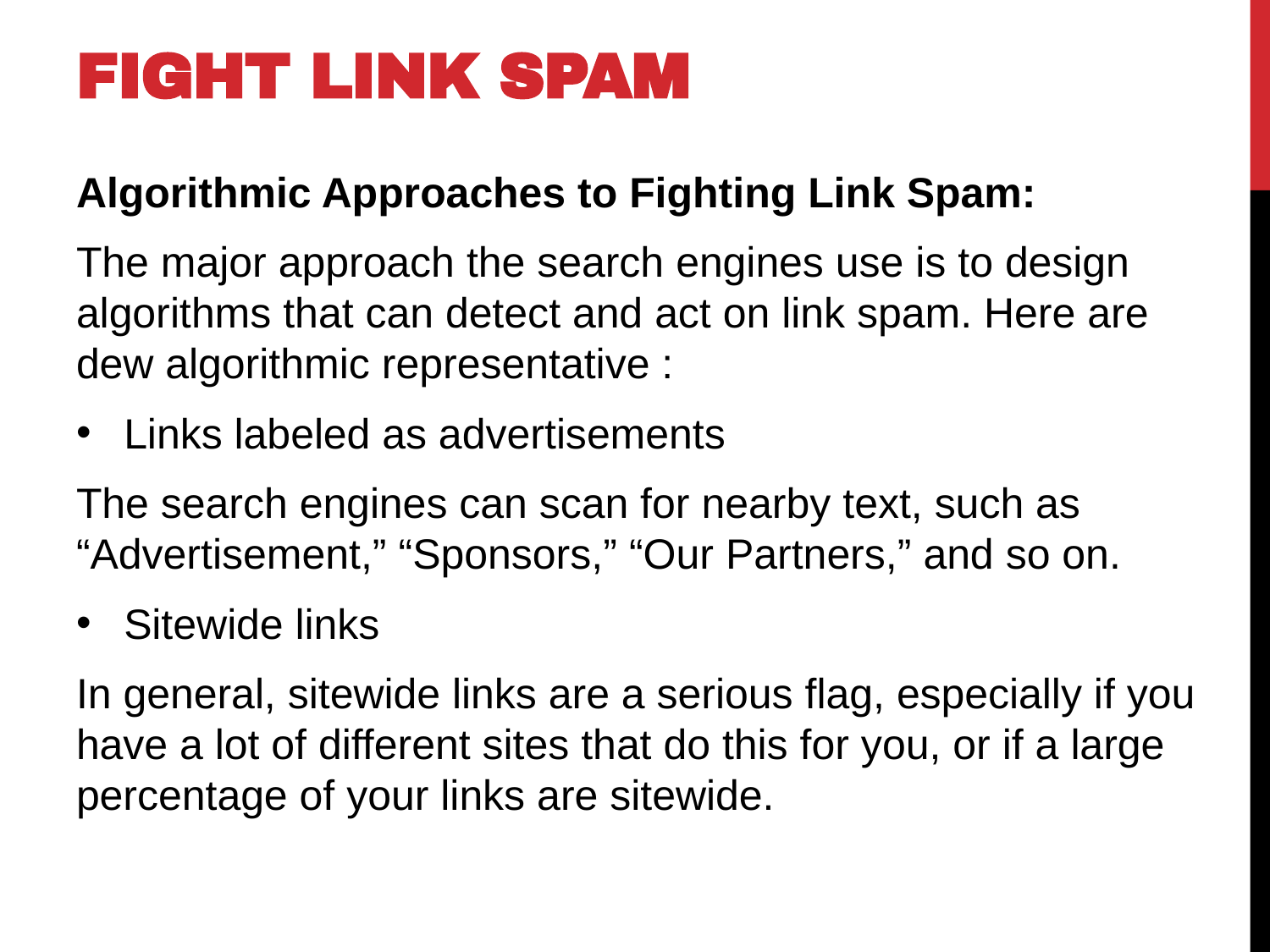

# Fight Link Spam
Algorithmic Approaches to Fighting Link Spam:
The major approach the search engines use is to design algorithms that can detect and act on link spam. Here are dew algorithmic representative :
Links labeled as advertisements
The search engines can scan for nearby text, such as “Advertisement,” “Sponsors,” “Our Partners,” and so on.
Sitewide links
In general, sitewide links are a serious flag, especially if you have a lot of different sites that do this for you, or if a large percentage of your links are sitewide.